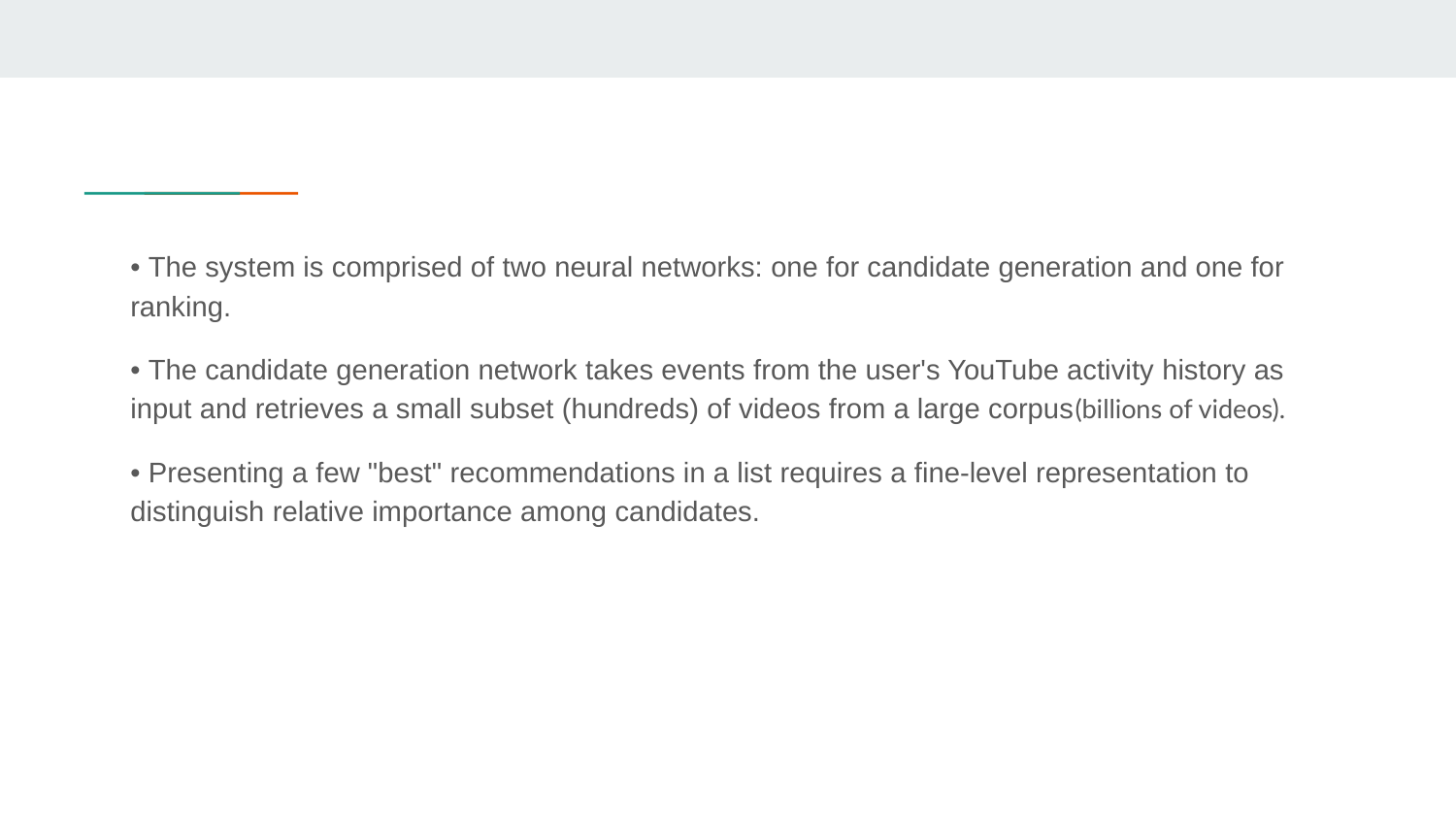

﻿• The system is comprised of two neural networks: one for candidate generation and one for ranking.
• The candidate generation network takes events from the user's YouTube activity history as input and retrieves a small subset (hundreds) of videos from a large corpus(billions of videos).
• Presenting a few "best" recommendations in a list requires a fine-level representation to distinguish relative importance among candidates.